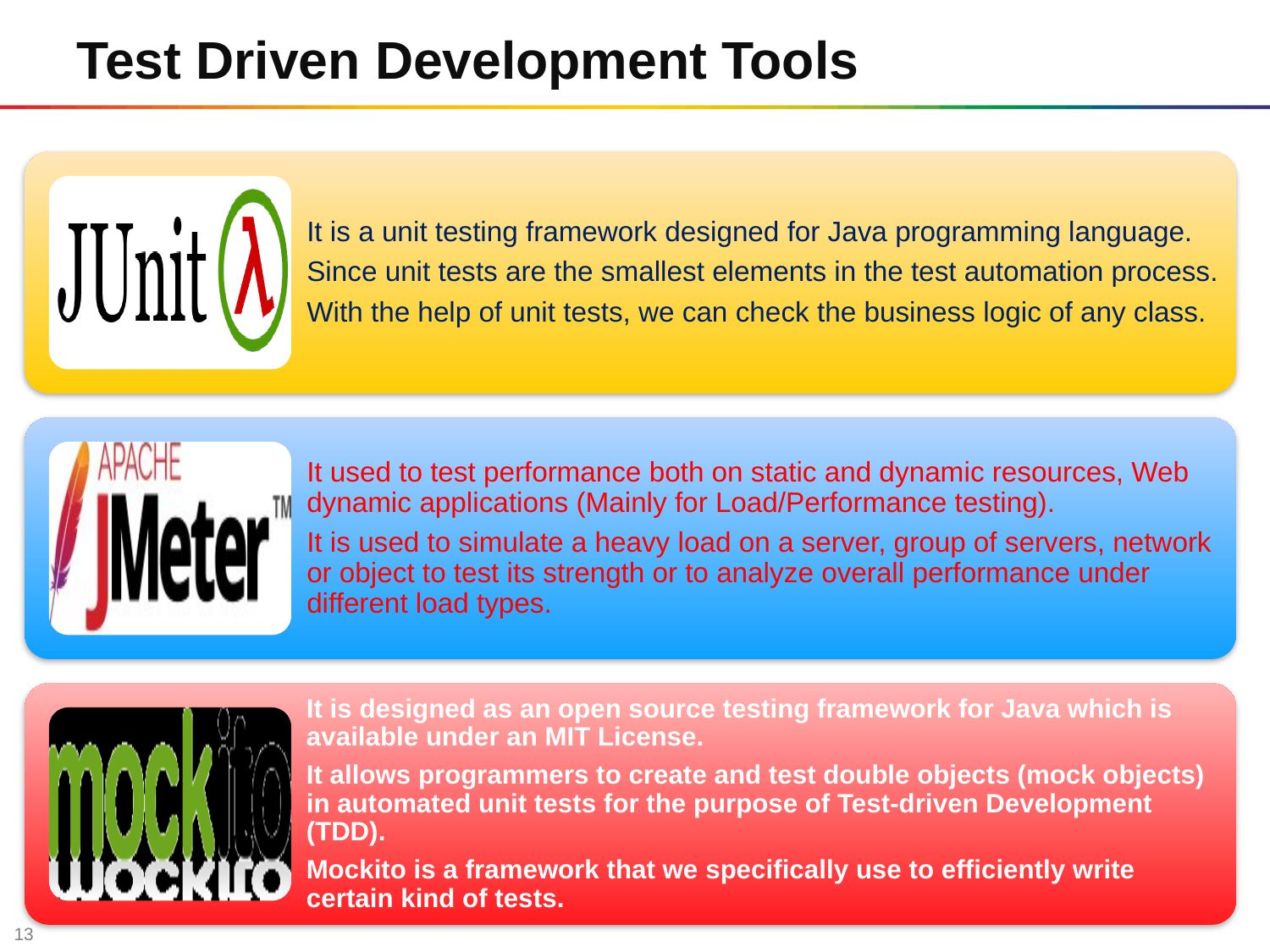

Test Driven Development Tools
It is a unit testing framework designed for Java programming language.
Since unit tests are the smallest elements in the test automation process.
With the help of unit tests, we can check the business logic of any class.
It used to test performance both on static and dynamic resources, Web dynamic applications (Mainly for Load/Performance testing).
It is used to simulate a heavy load on a server, group of servers, network or object to test its strength or to analyze overall performance under different load types.
It is designed as an open source testing framework for Java which is available under an MIT License.
It allows programmers to create and test double objects (mock objects) in automated unit tests for the purpose of Test-driven Development (TDD).
Mockito is a framework that we specifically use to efficiently write certain kind of tests.